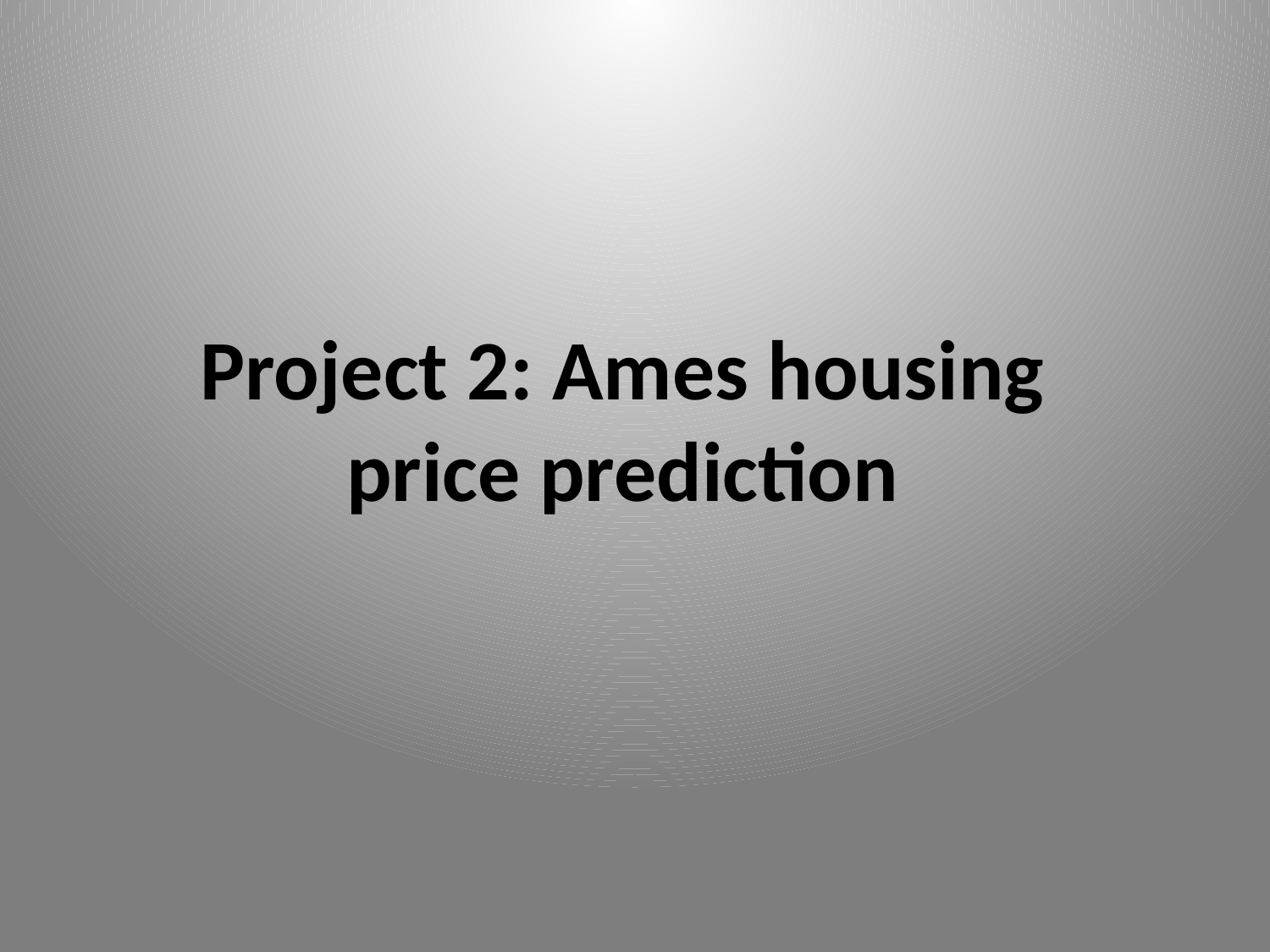

# Project 2: Ames housing price prediction